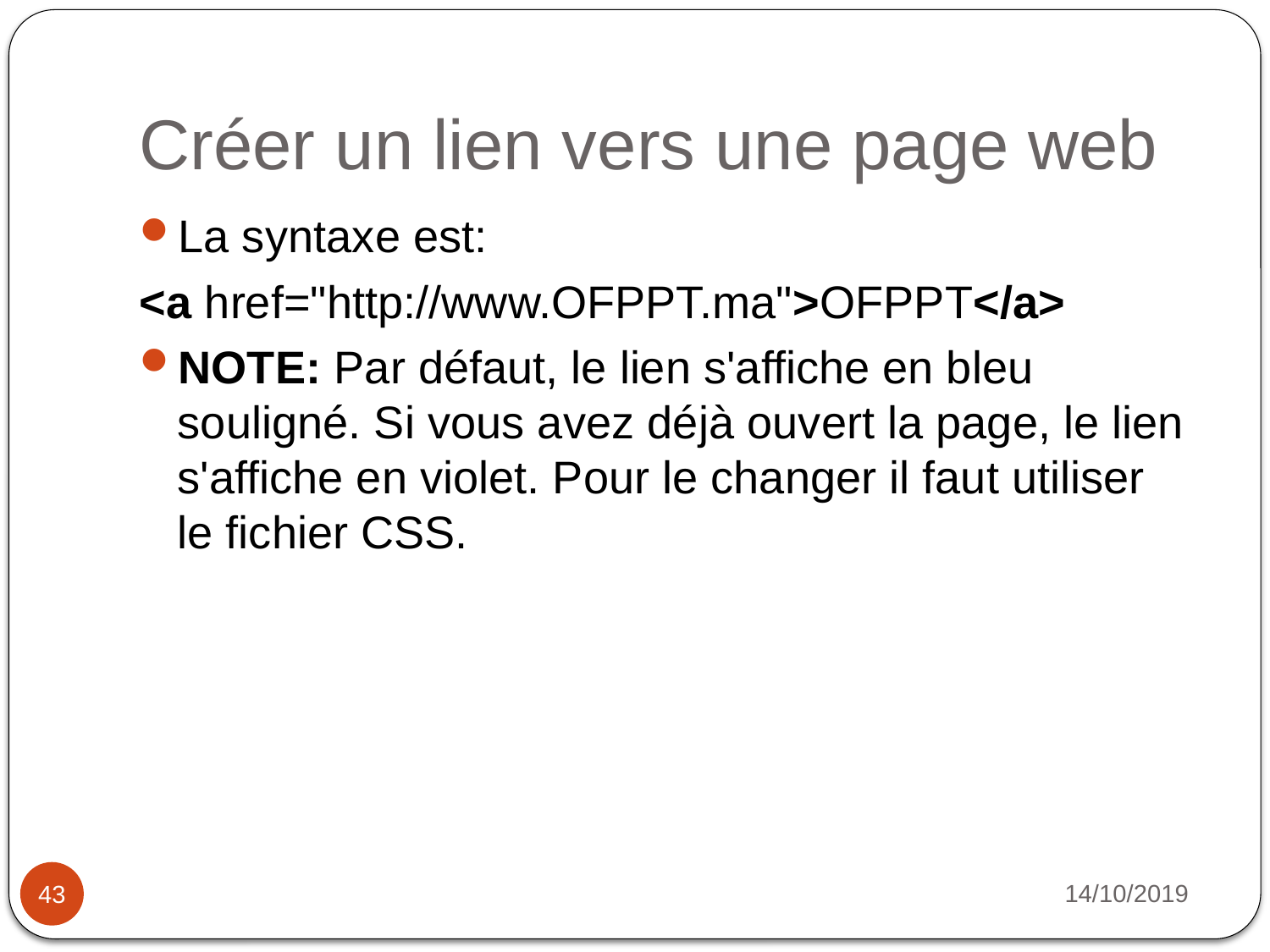

# Créer un lien vers une page web
La syntaxe est:
<a href="http://www.OFPPT.ma">OFPPT</a>
NOTE: Par défaut, le lien s'affiche en bleu souligné. Si vous avez déjà ouvert la page, le lien s'affiche en violet. Pour le changer il faut utiliser le fichier CSS.
14/10/2019
43